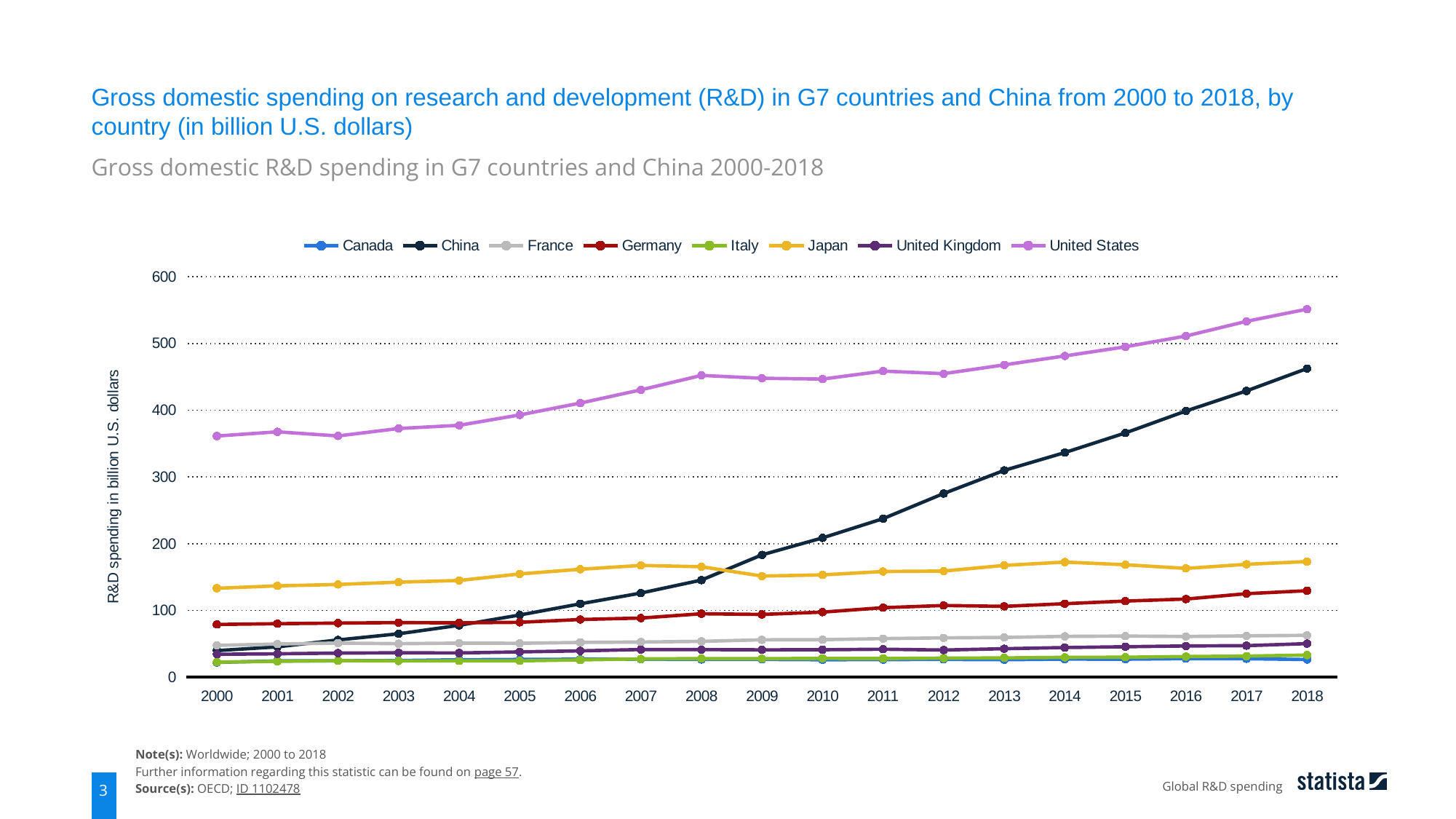

Gross domestic spending on research and development (R&D) in G7 countries and China from 2000 to 2018, by country (in billion U.S. dollars)
Gross domestic R&D spending in G7 countries and China 2000-2018

### Chart

| Category | Canada | China | France | Germany | Italy | Japan | United Kingdom | United States |
|---|---|---|---|---|---|---|---|---|
| 2000 | 22.16 | 39.9 | 47.76 | 79.06 | 22.56 | 133.29 | 34.38 | 361.47 |
| 2001 | 24.53 | 45.51 | 49.75 | 80.22 | 23.85 | 136.88 | 35.13 | 367.79 |
| 2002 | 24.65 | 55.88 | 51.17 | 81.12 | 24.85 | 138.99 | 36.18 | 361.61 |
| 2003 | 25.05 | 65.12 | 50.3 | 81.82 | 24.37 | 142.47 | 36.61 | 372.73 |
| 2004 | 26.21 | 77.76 | 51.1 | 81.47 | 24.51 | 144.97 | 36.33 | 377.51 |
| 2005 | 26.7 | 93.24 | 50.88 | 82.29 | 24.57 | 154.75 | 37.95 | 393.05 |
| 2006 | 27.01 | 109.98 | 52.11 | 86.49 | 25.96 | 161.75 | 39.52 | 410.8 |
| 2007 | 27.01 | 126.1 | 52.69 | 88.64 | 27.44 | 167.49 | 41.5 | 430.61 |
| 2008 | 26.59 | 145.54 | 53.78 | 95.12 | 27.92 | 165.54 | 41.38 | 452.3 |
| 2009 | 26.67 | 183.32 | 56.06 | 94.07 | 27.77 | 151.61 | 41.06 | 447.96 |
| 2010 | 26.17 | 208.78 | 56.29 | 97.56 | 28.25 | 153.36 | 41.22 | 446.82 |
| 2011 | 26.43 | 237.61 | 57.87 | 104.19 | 28.06 | 158.44 | 41.95 | 458.7 |
| 2012 | 26.68 | 275.27 | 58.99 | 107.46 | 28.6 | 159.04 | 40.71 | 454.84 |
| 2013 | 26.27 | 309.95 | 59.59 | 106.21 | 28.94 | 167.57 | 42.71 | 468.06 |
| 2014 | 27.16 | 336.67 | 61.21 | 110.18 | 29.77 | 172.53 | 44.45 | 481.42 |
| 2015 | 27.01 | 366.07 | 61.65 | 114.13 | 30.0 | 168.55 | 45.68 | 495.09 |
| 2016 | 27.85 | 398.95 | 61.09 | 117.11 | 31.02 | 163.04 | 46.85 | 511.3 |
| 2017 | 27.74 | 429.09 | 62.0 | 125.18 | 31.64 | 169.2 | 47.33 | 533.31 |
| 2018 | 26.5 | 462.58 | 62.77 | 129.65 | 33.18 | 173.31 | 50.37 | 551.52 |
Note(s): Worldwide; 2000 to 2018
Further information regarding this statistic can be found on page 57.
Source(s): OECD; ID 1102478
Global R&D spending

3